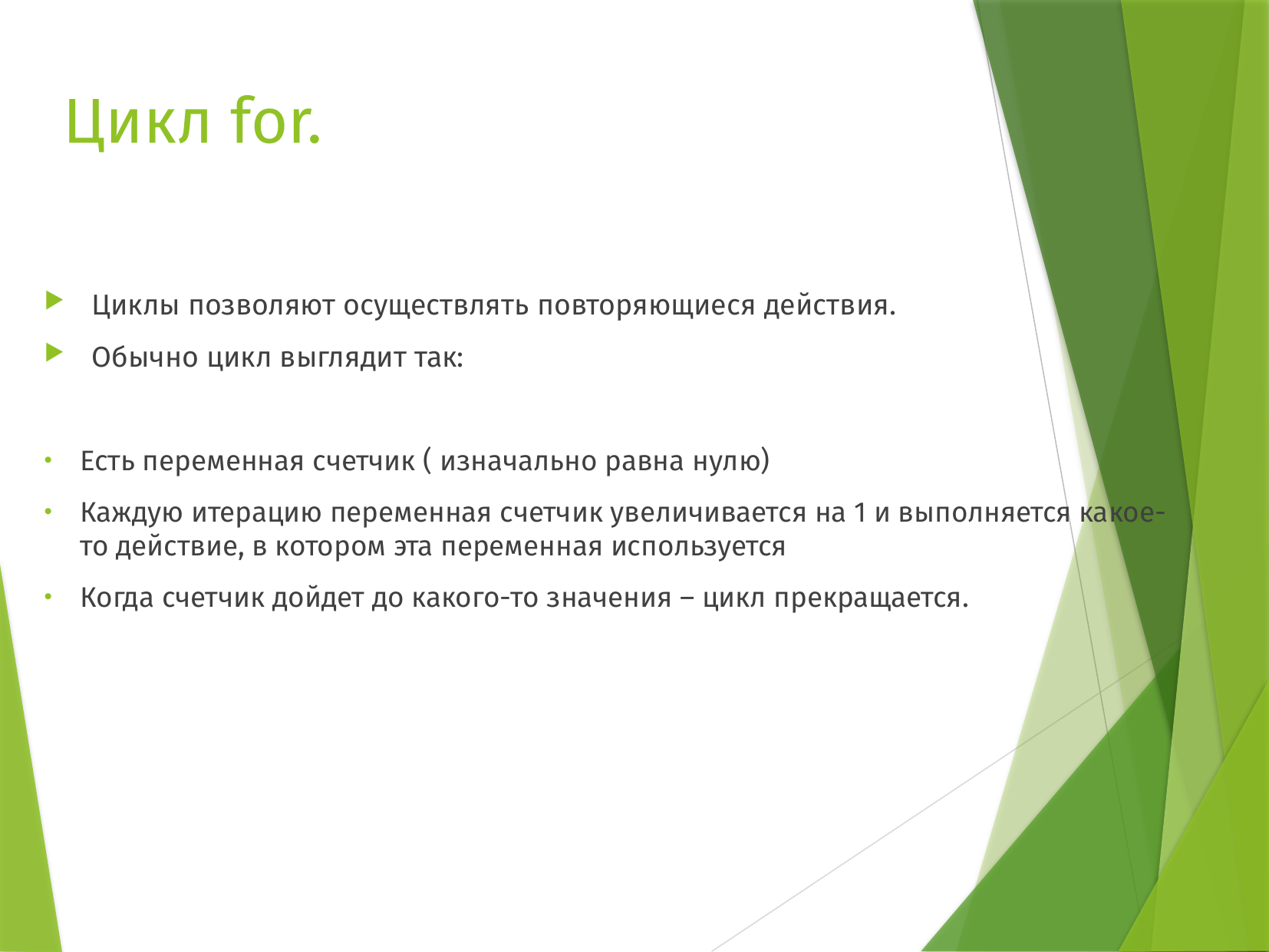

# Цикл for.
Циклы позволяют осуществлять повторяющиеся действия.
Обычно цикл выглядит так:

Есть переменная счетчик ( изначально равна нулю)
Каждую итерацию переменная счетчик увеличивается на 1 и выполняется какое-то действие, в котором эта переменная используется
Когда счетчик дойдет до какого-то значения – цикл прекращается.